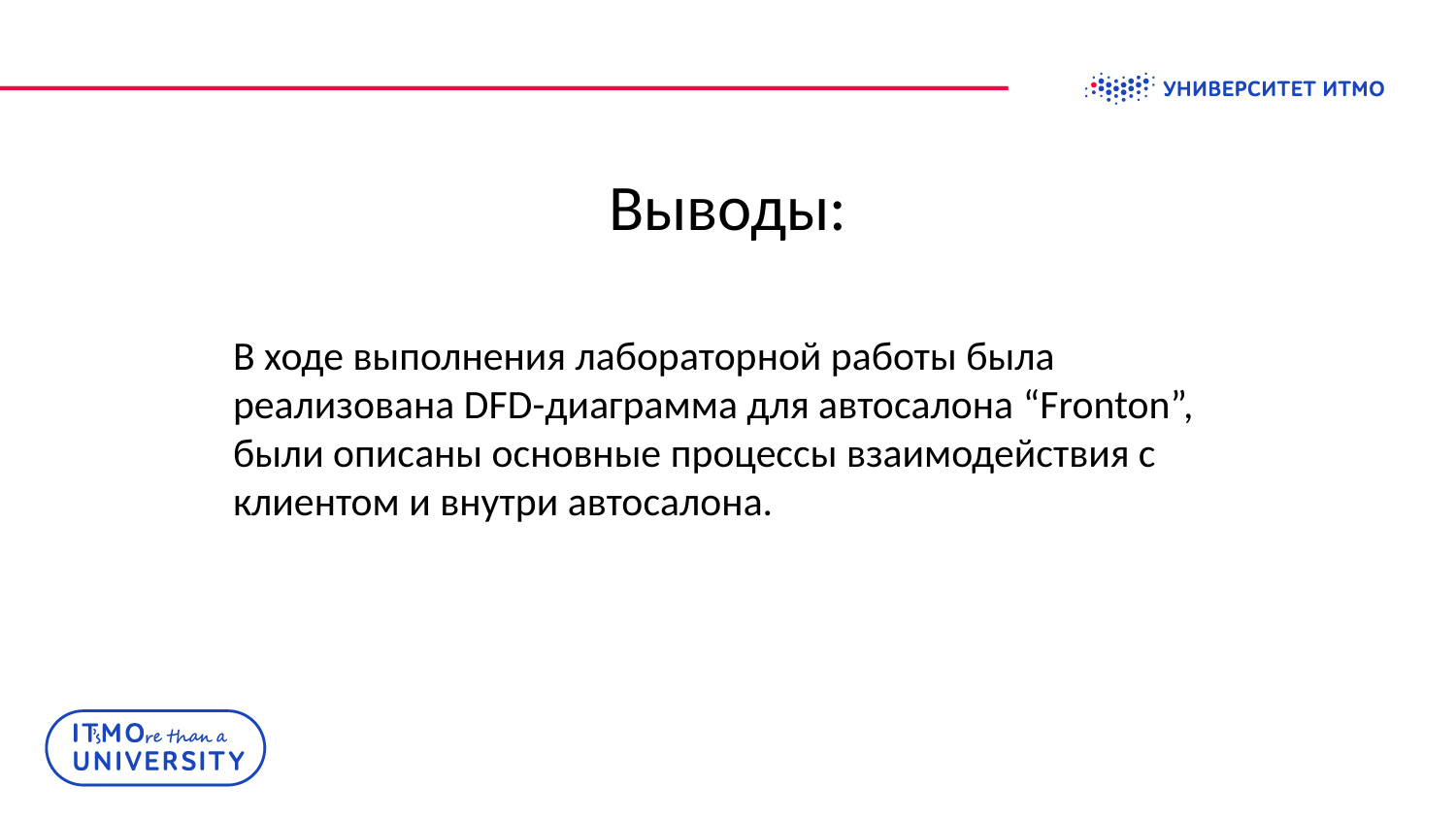

# Выводы:
В ходе выполнения лабораторной работы была реализована DFD-диаграмма для автосалона “Fronton”, были описаны основные процессы взаимодействия с клиентом и внутри автосалона.